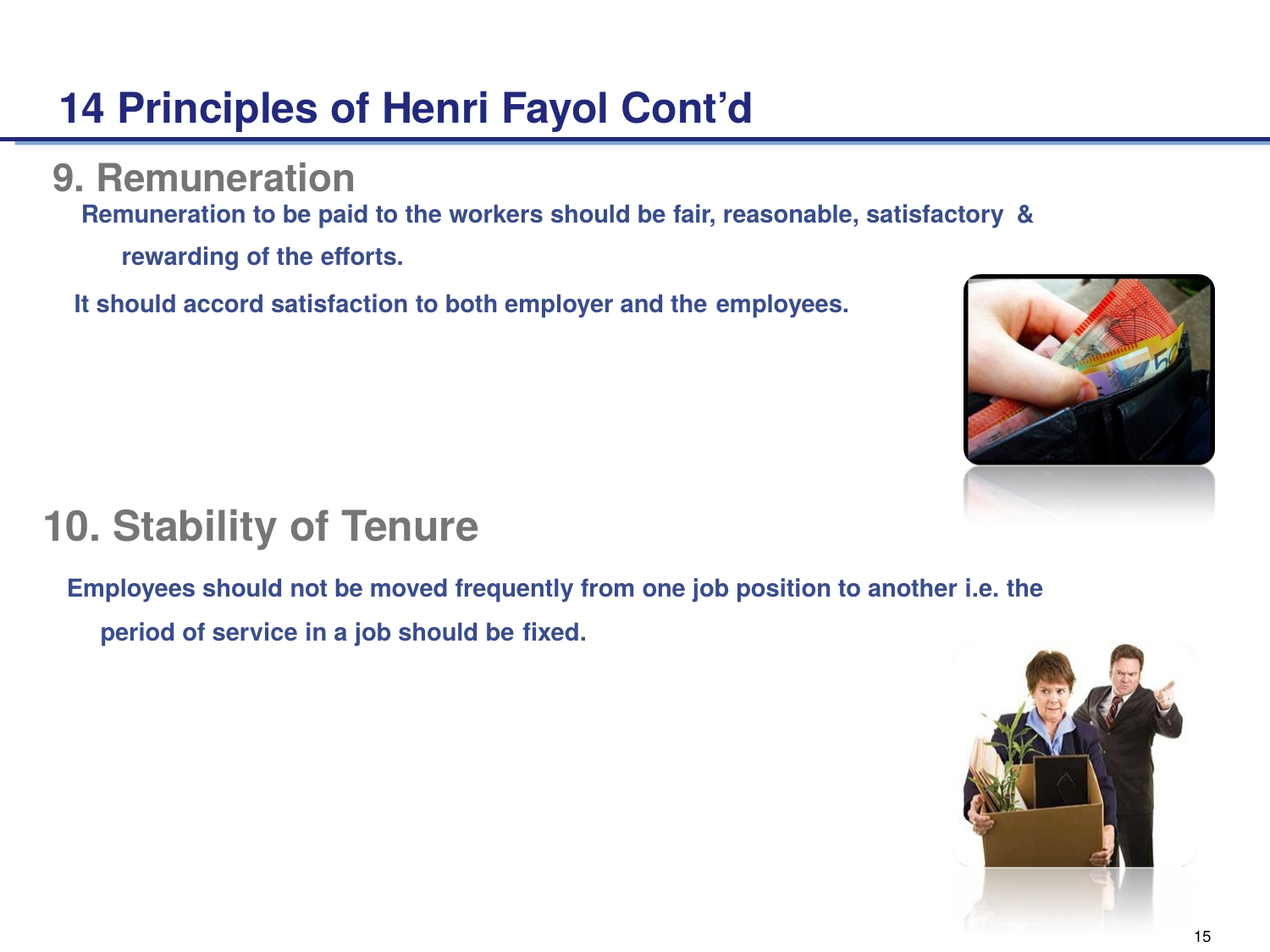

# 14 Principles of Henri Fayol Cont’d
9. Remuneration
Remuneration to be paid to the workers should be fair, reasonable, satisfactory &
rewarding of the efforts.
It should accord satisfaction to both employer and the employees.

10. Stability of Tenure
Employees should not be moved frequently from one job position to another i.e. the  period of service in a job should be fixed.

15